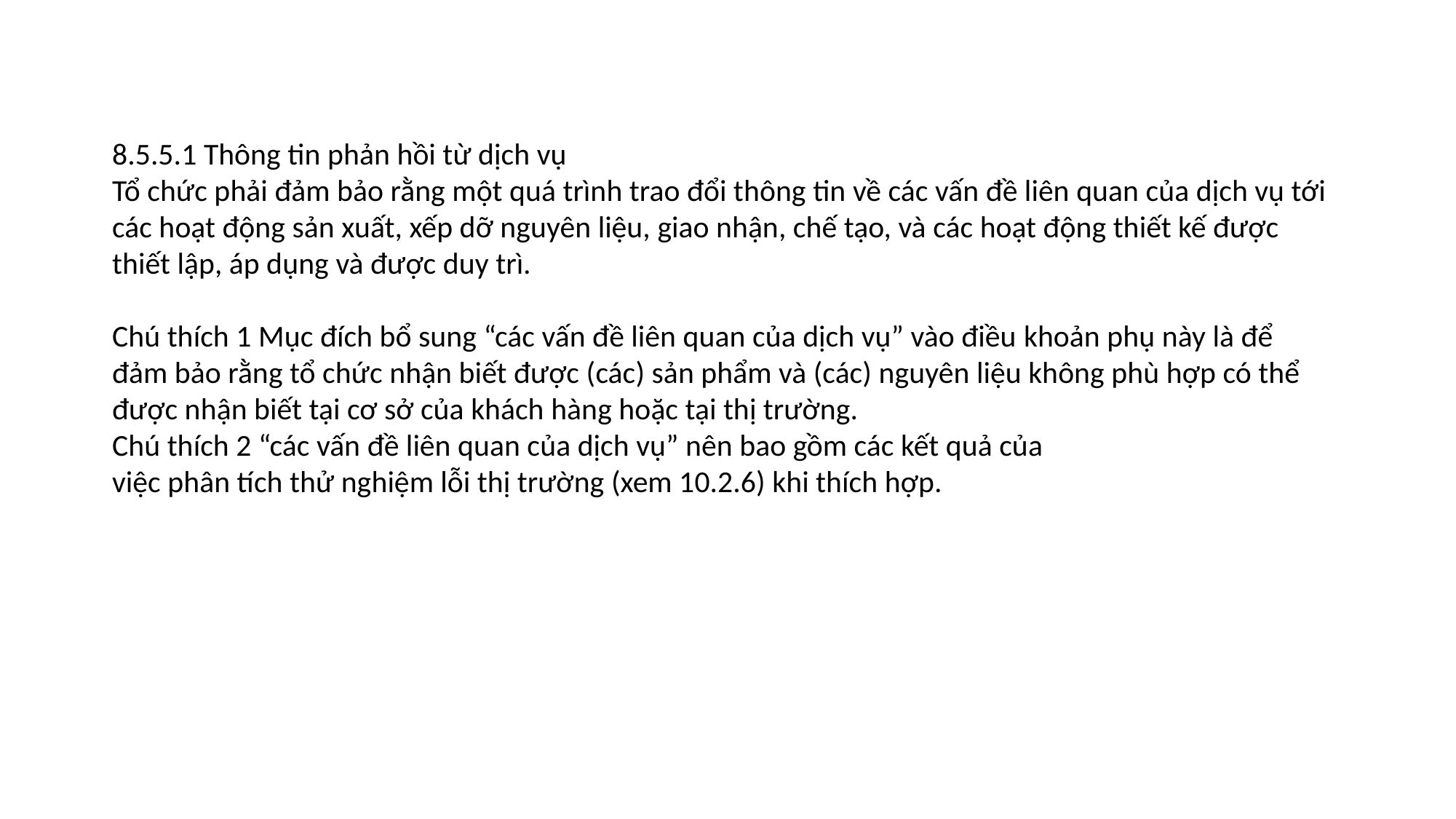

8.5.5.1 Thông tin phản hồi từ dịch vụ
Tổ chức phải đảm bảo rằng một quá trình trao đổi thông tin về các vấn đề liên quan của dịch vụ tới các hoạt động sản xuất, xếp dỡ nguyên liệu, giao nhận, chế tạo, và các hoạt động thiết kế được thiết lập, áp dụng và được duy trì.

Chú thích 1 Mục đích bổ sung “các vấn đề liên quan của dịch vụ” vào điều khoản phụ này là để đảm bảo rằng tổ chức nhận biết được (các) sản phẩm và (các) nguyên liệu không phù hợp có thể được nhận biết tại cơ sở của khách hàng hoặc tại thị trường.
Chú thích 2 “các vấn đề liên quan của dịch vụ” nên bao gồm các kết quả của
việc phân tích thử nghiệm lỗi thị trường (xem 10.2.6) khi thích hợp.